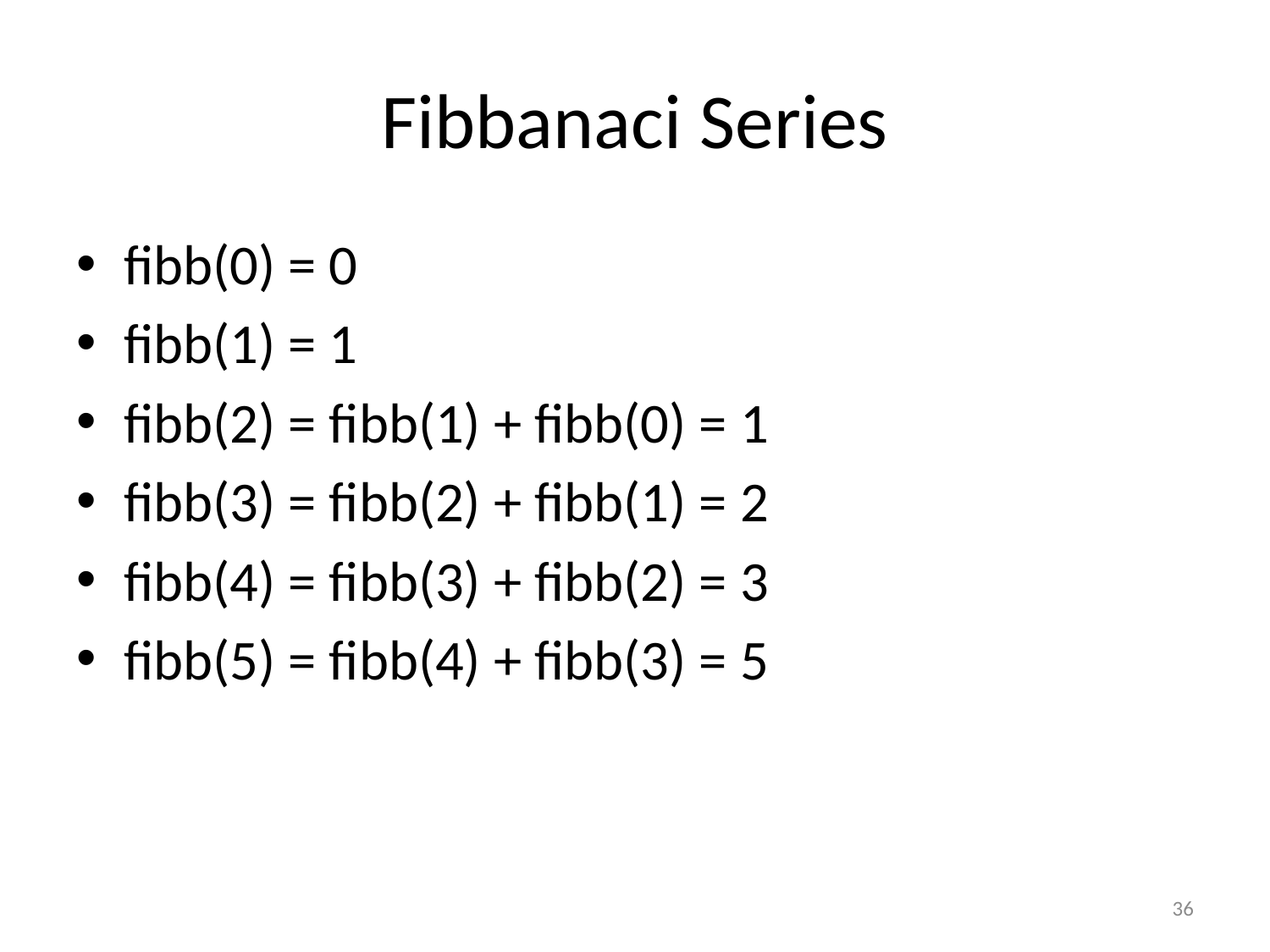

# Fibbanaci Series
fibb(0) = 0
fibb(1) = 1
fibb(2) = fibb(1) + fibb(0) = 1
fibb(3) = fibb(2) + fibb(1) = 2
fibb(4) = fibb(3) + fibb(2) = 3
fibb(5) = fibb(4) + fibb(3) = 5
36